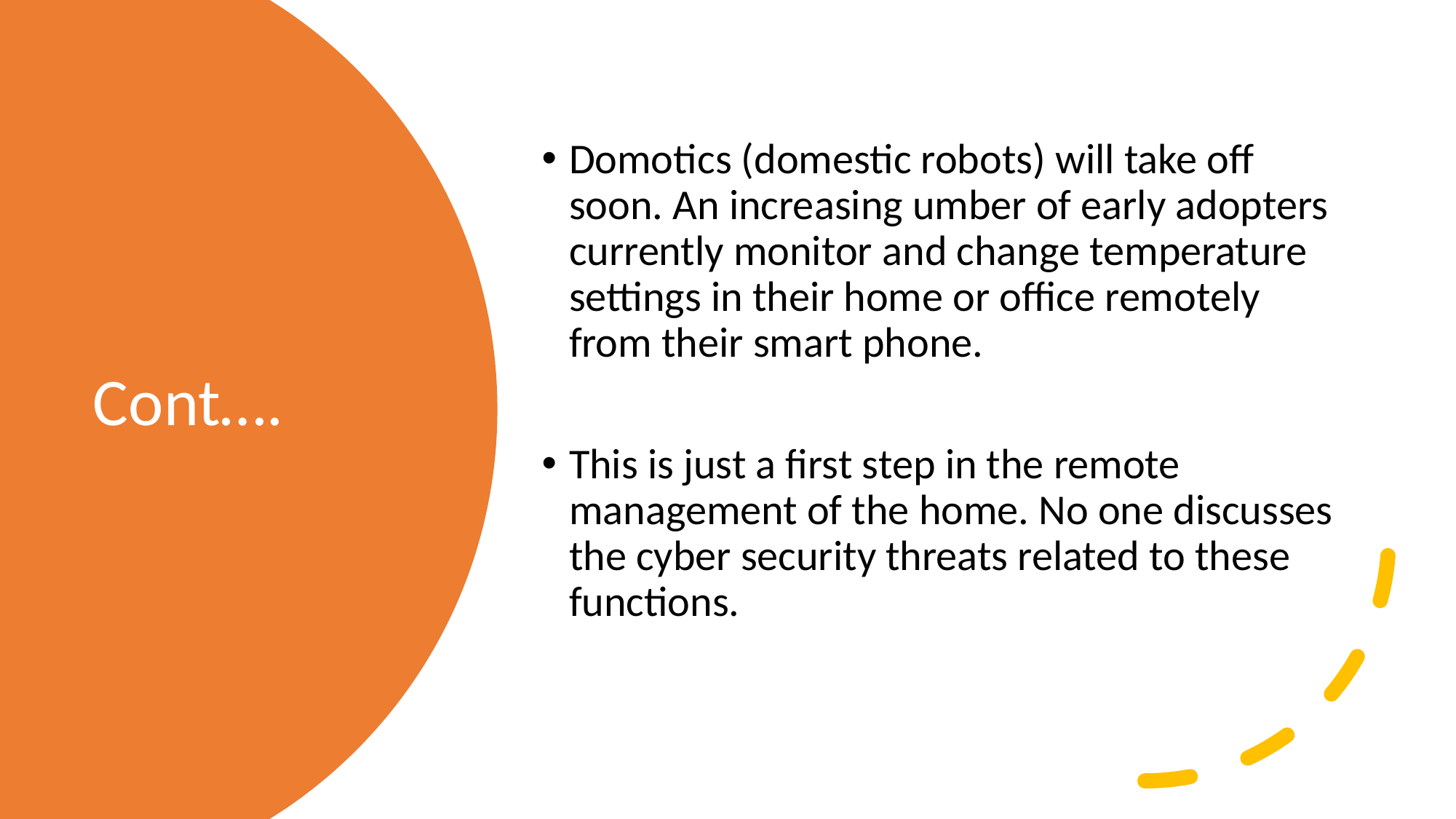

Domotics (domestic robots) will take off soon. An increasing umber of early adopters currently monitor and change temperature settings in their home or office remotely from their smart phone.

This is just a first step in the remote management of the home. No one discusses the cyber security threats related to these functions.
# Cont….